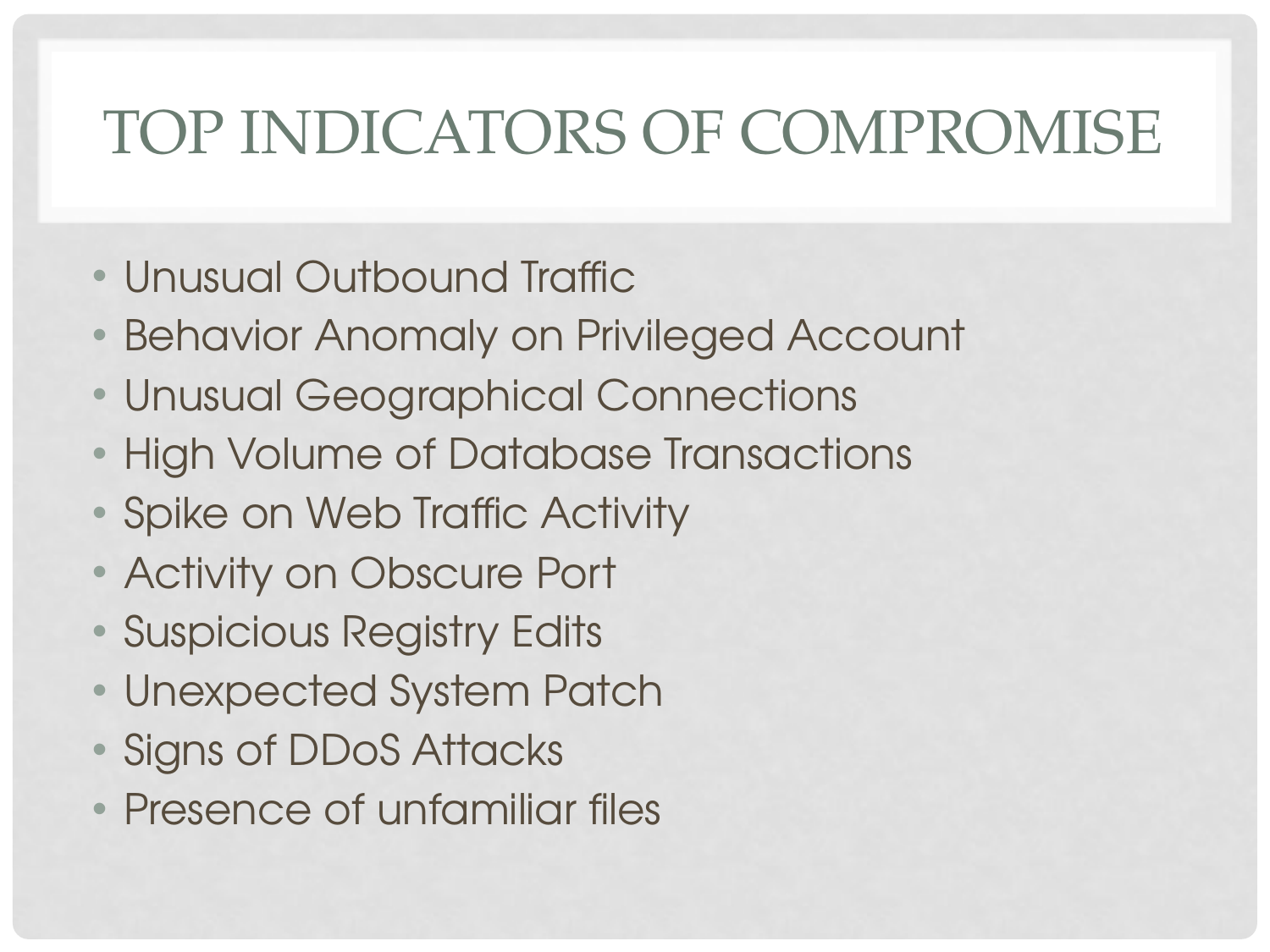

# TOP Indicators of Compromise
Unusual Outbound Traffic
Behavior Anomaly on Privileged Account
Unusual Geographical Connections
High Volume of Database Transactions
Spike on Web Traffic Activity
Activity on Obscure Port
Suspicious Registry Edits
Unexpected System Patch
Signs of DDoS Attacks
Presence of unfamiliar files